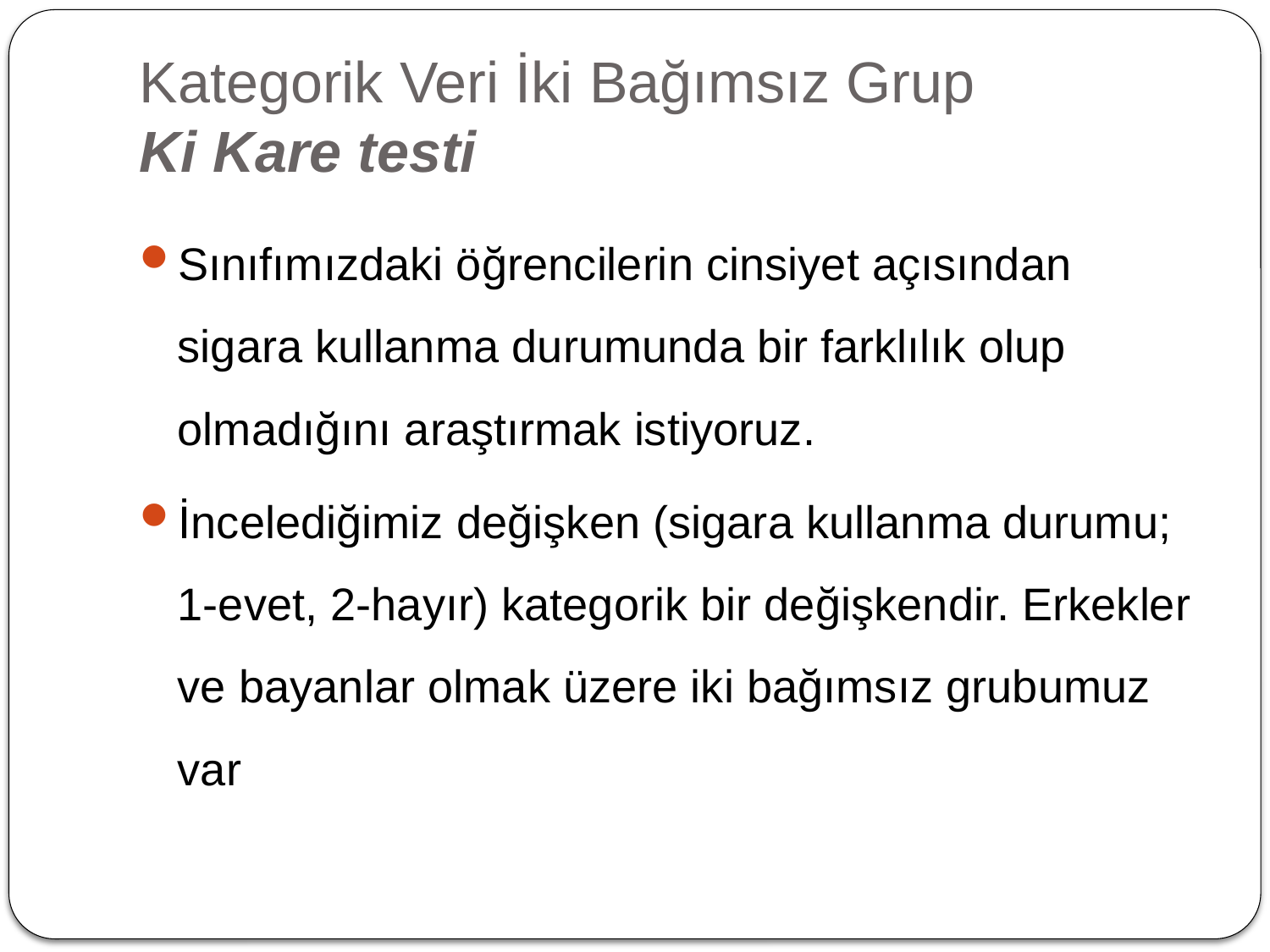

# Kategorik Veri İki Bağımsız Grup Ki Kare testi
Sınıfımızdaki öğrencilerin cinsiyet açısından sigara kullanma durumunda bir farklılık olup olmadığını araştırmak istiyoruz.
İncelediğimiz değişken (sigara kullanma durumu; 1-evet, 2-hayır) kategorik bir değişkendir. Erkekler ve bayanlar olmak üzere iki bağımsız grubumuz var